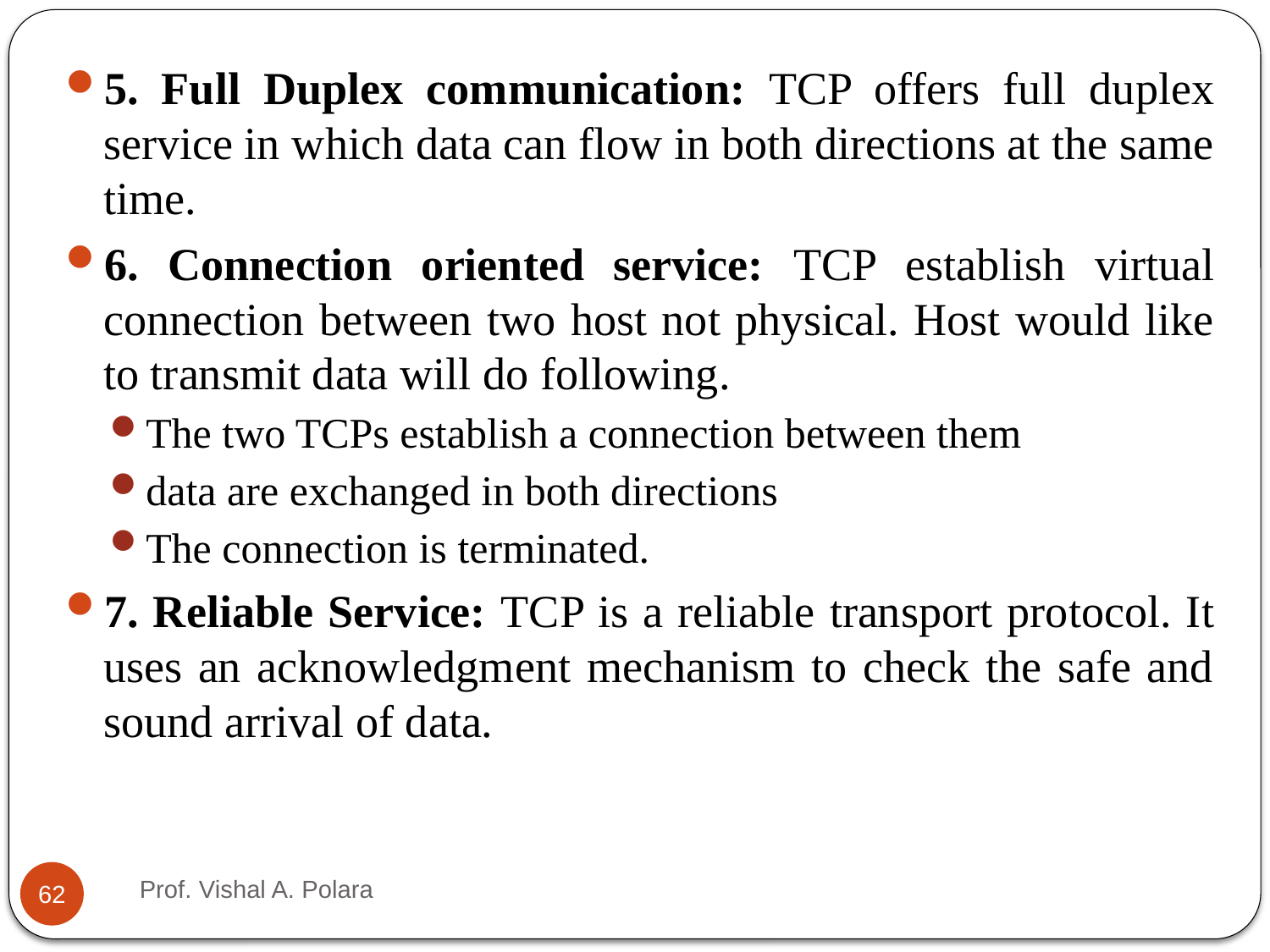

5. Full Duplex communication: TCP offers full duplex service in which data can flow in both directions at the same time.
6. Connection oriented service: TCP establish virtual connection between two host not physical. Host would like to transmit data will do following.
The two TCPs establish a connection between them
data are exchanged in both directions
The connection is terminated.
7. Reliable Service: TCP is a reliable transport protocol. It uses an acknowledgment mechanism to check the safe and sound arrival of data.

Prof. Vishal A. Polara
62